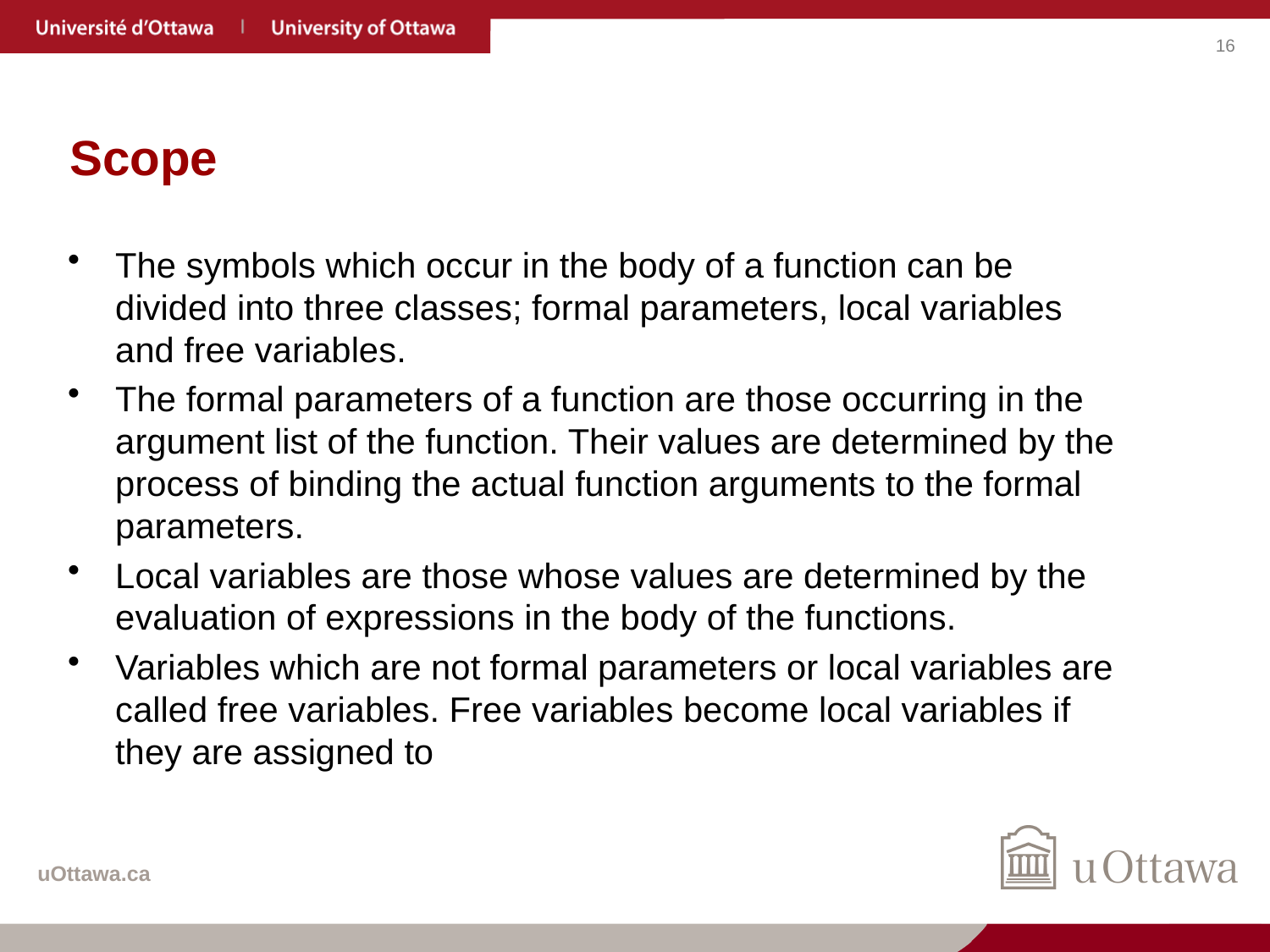

# Scope
The symbols which occur in the body of a function can be divided into three classes; formal parameters, local variables and free variables.
The formal parameters of a function are those occurring in the argument list of the function. Their values are determined by the process of binding the actual function arguments to the formal parameters.
Local variables are those whose values are determined by the evaluation of expressions in the body of the functions.
Variables which are not formal parameters or local variables are called free variables. Free variables become local variables if they are assigned to